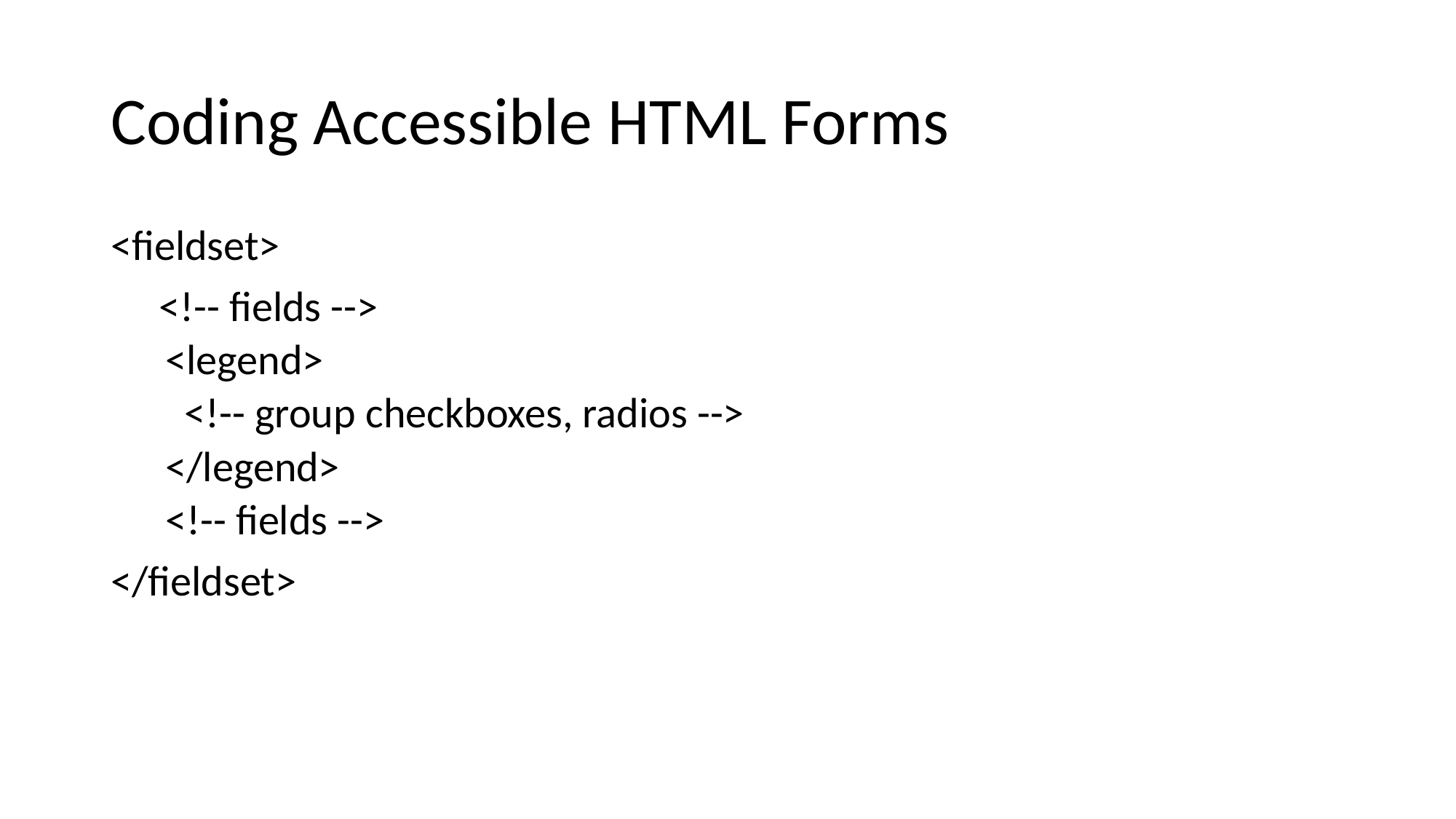

# Coding Accessible HTML Forms
<fieldset>
     <!-- fields -->
<legend>
  <!-- group checkboxes, radios -->
</legend>
<!-- fields -->
</fieldset>